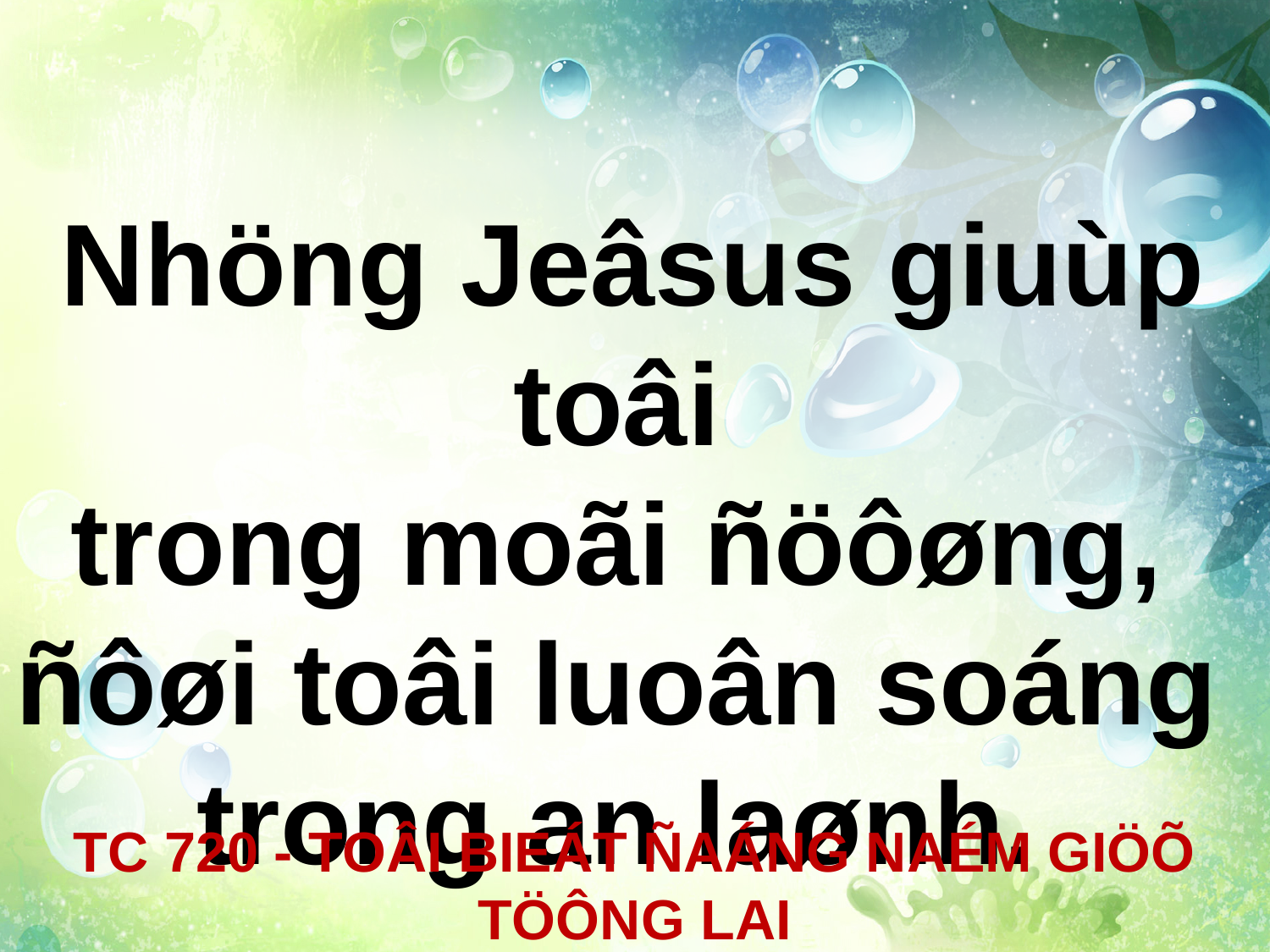

Nhöng Jeâsus giuùp toâi
trong moãi ñöôøng,
ñôøi toâi luoân soáng
trong an laønh.
TC 720 - TOÂI BIEÁT ÑAÁNG NAÉM GIÖÕ TÖÔNG LAI